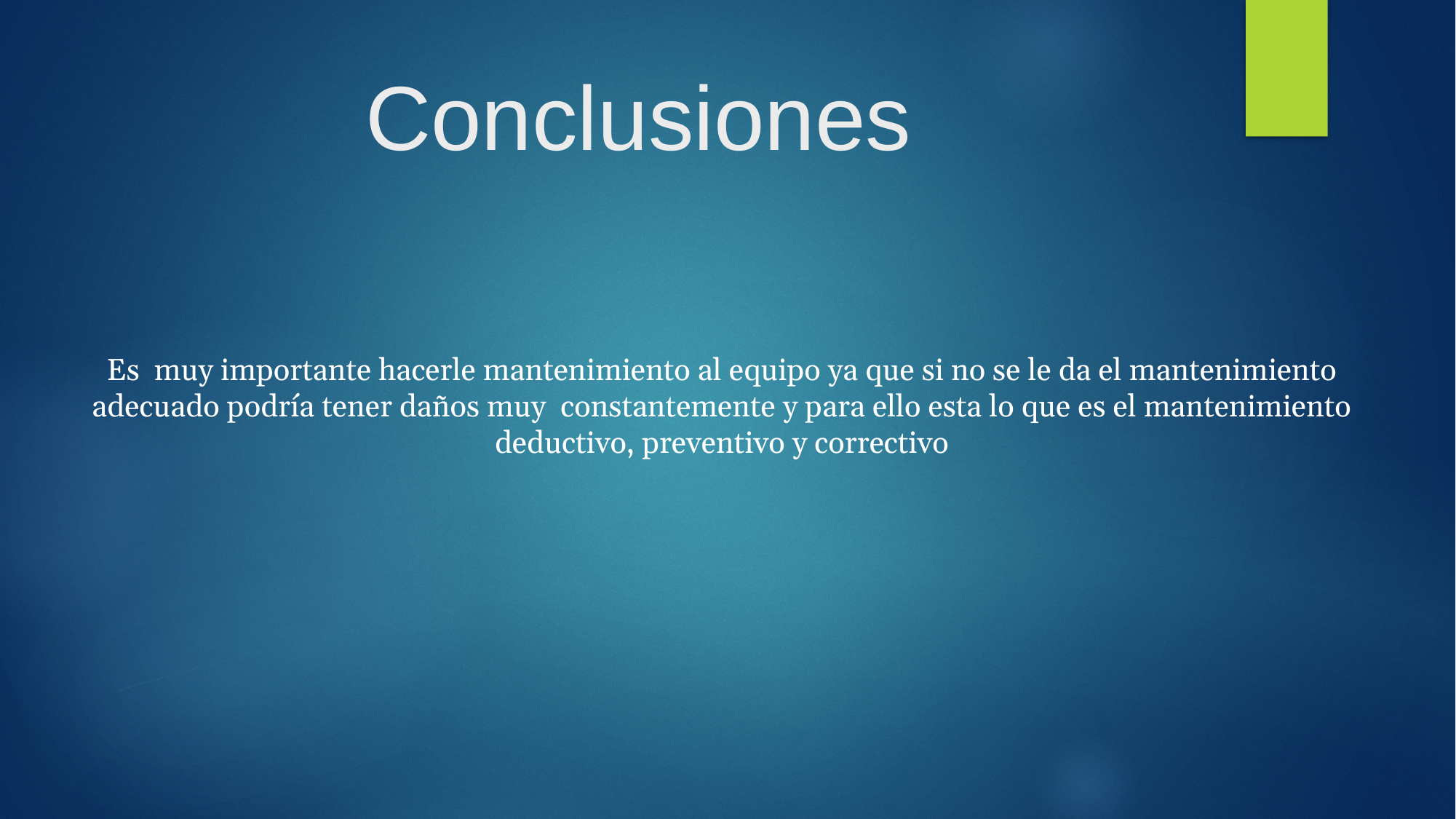

# Conclusiones

Es  muy importante hacerle mantenimiento al equipo ya que si no se le da el mantenimiento adecuado podría tener daños muy  constantemente y para ello esta lo que es el mantenimiento deductivo, preventivo y correctivo